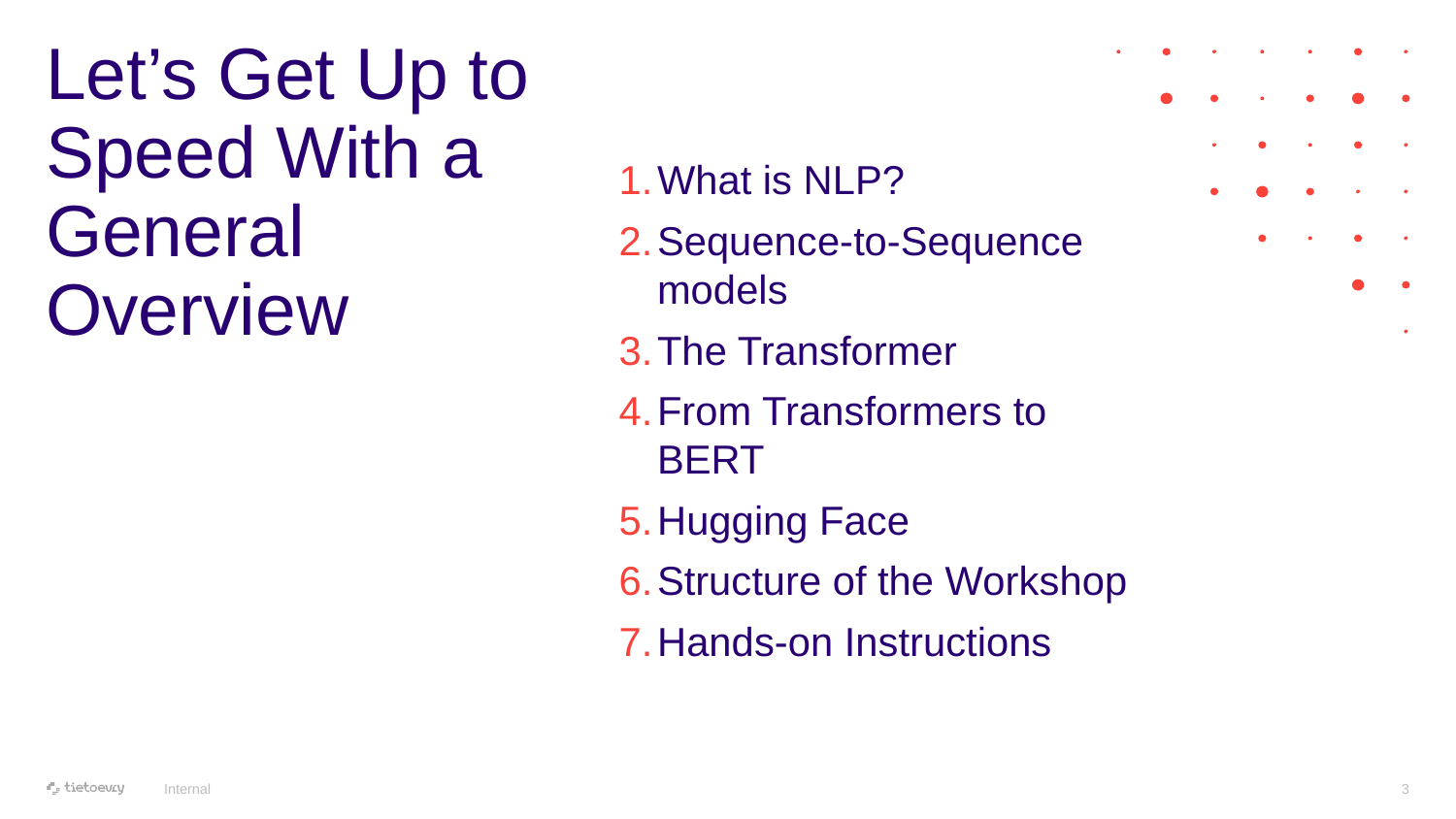

# Let’s Get Up to Speed With a General Overview
What is NLP?
Sequence-to-Sequence models
The Transformer
From Transformers to BERT
Hugging Face
Structure of the Workshop
Hands-on Instructions
Internal
3